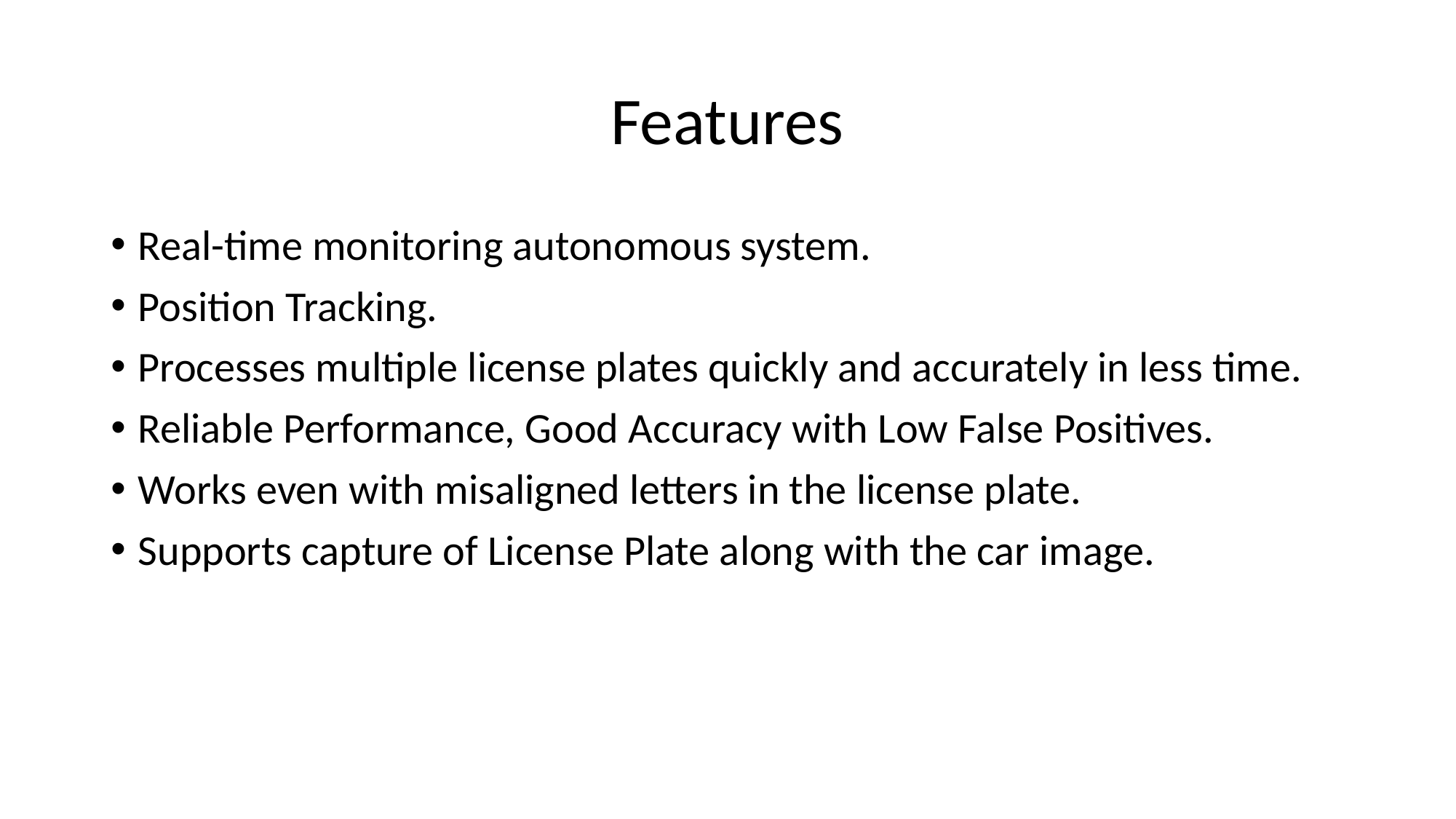

# Features
Real-time monitoring autonomous system.
Position Tracking.
Processes multiple license plates quickly and accurately in less time.
Reliable Performance, Good Accuracy with Low False Positives.
Works even with misaligned letters in the license plate.
Supports capture of License Plate along with the car image.